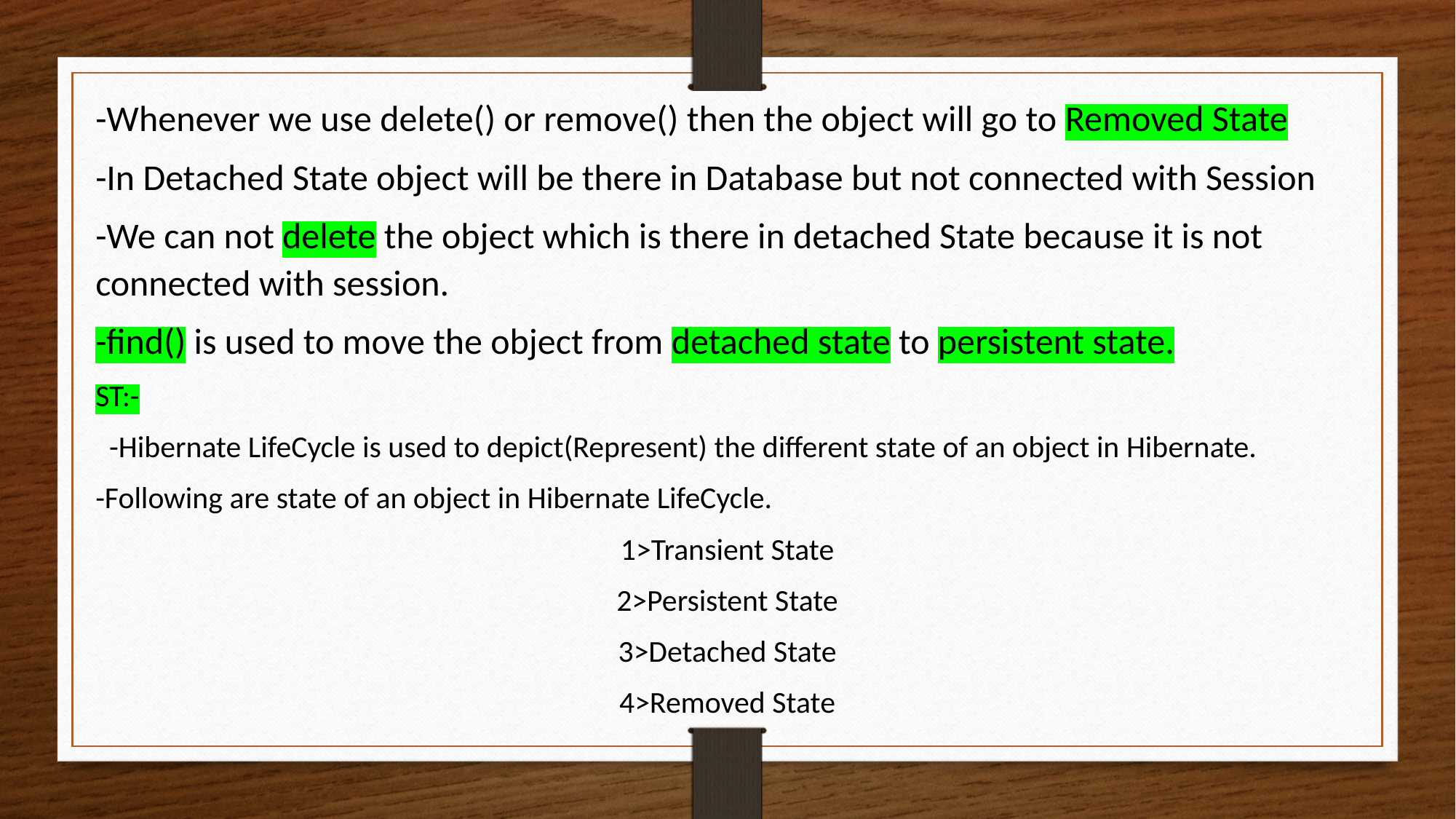

-Whenever we use delete() or remove() then the object will go to Removed State
-In Detached State object will be there in Database but not connected with Session
-We can not delete the object which is there in detached State because it is not connected with session.
-find() is used to move the object from detached state to persistent state.
ST:-
  -Hibernate LifeCycle is used to depict(Represent) the different state of an object in Hibernate.
-Following are state of an object in Hibernate LifeCycle.
1>Transient State
2>Persistent State
3>Detached State
4>Removed State